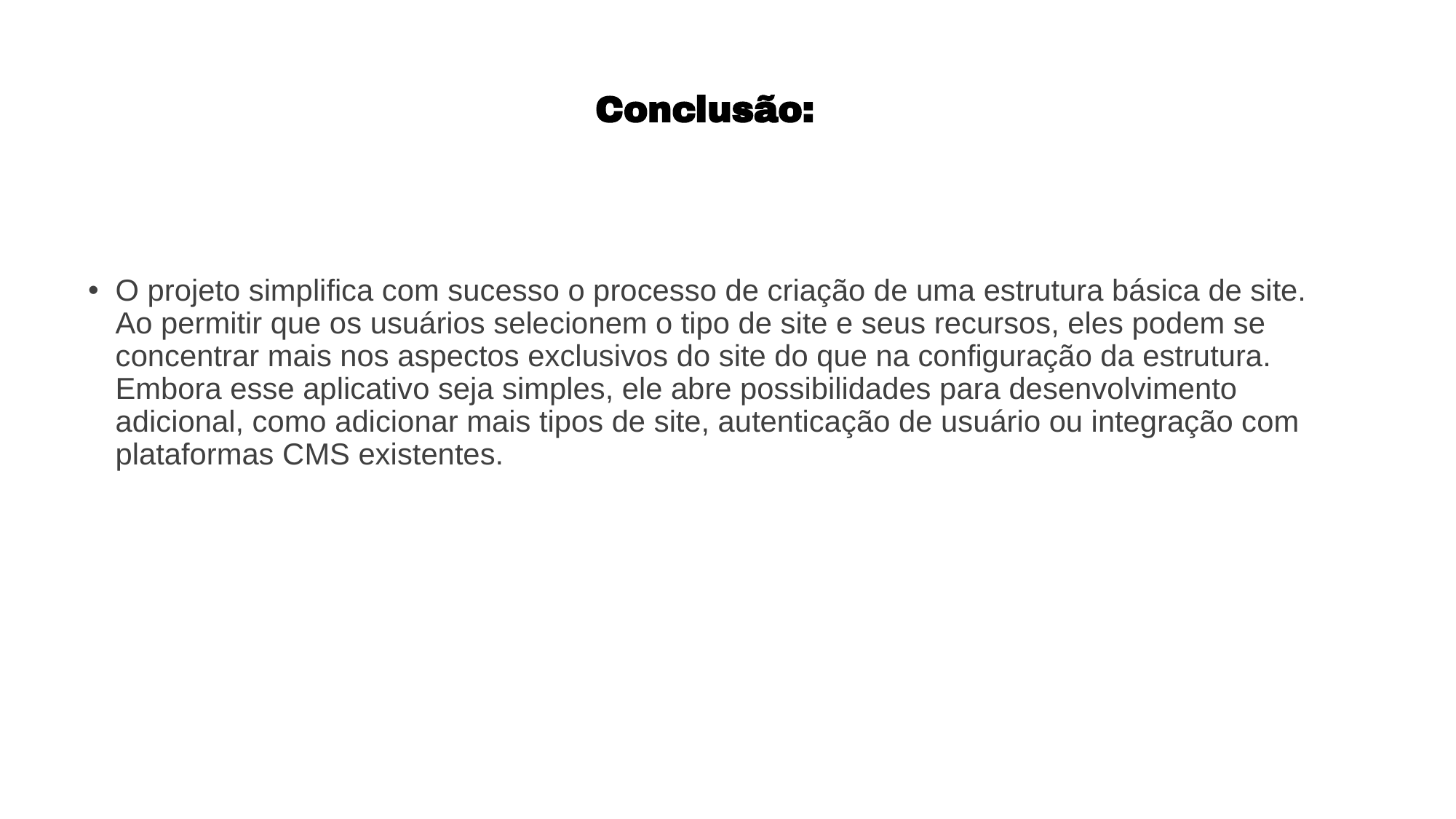

# Conclusão:

O projeto simplifica com sucesso o processo de criação de uma estrutura básica de site. Ao permitir que os usuários selecionem o tipo de site e seus recursos, eles podem se concentrar mais nos aspectos exclusivos do site do que na configuração da estrutura. Embora esse aplicativo seja simples, ele abre possibilidades para desenvolvimento adicional, como adicionar mais tipos de site, autenticação de usuário ou integração com plataformas CMS existentes.